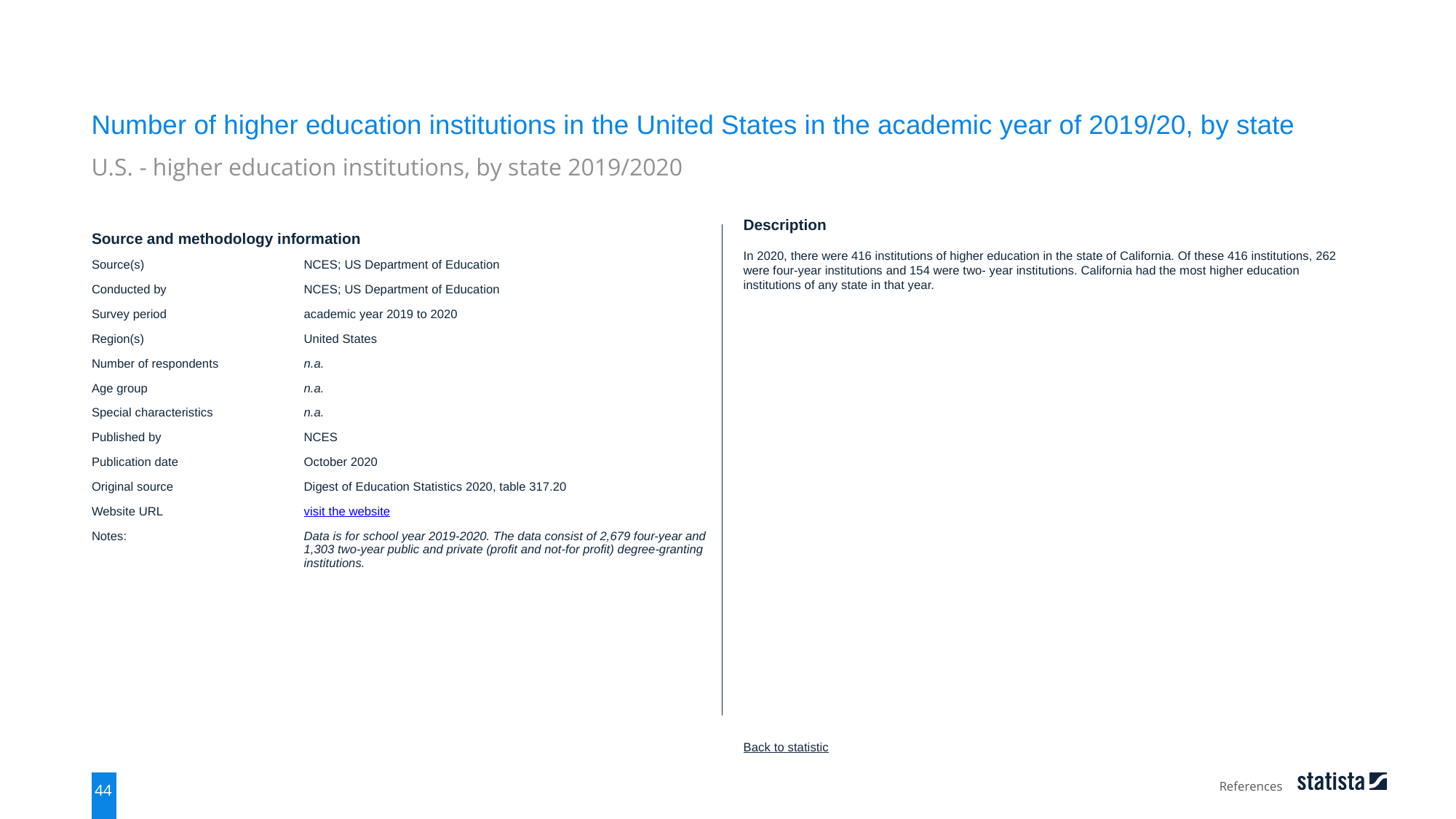

Number of higher education institutions in the United States in the academic year of 2019/20, by state
U.S. - higher education institutions, by state 2019/2020
| Source and methodology information |  |
| --- | --- |
| Source(s) | NCES; US Department of Education |
| Conducted by | NCES; US Department of Education |
| Survey period | academic year 2019 to 2020 |
| Region(s) | United States |
| Number of respondents | n.a. |
| Age group | n.a. |
| Special characteristics | n.a. |
| Published by | NCES |
| Publication date | October 2020 |
| Original source | Digest of Education Statistics 2020, table 317.20 |
| Website URL | visit the website |
| Notes: | Data is for school year 2019-2020. The data consist of 2,679 four-year and 1,303 two-year public and private (profit and not-for profit) degree-granting institutions. |

Description

In 2020, there were 416 institutions of higher education in the state of California. Of these 416 institutions, 262 were four-year institutions and 154 were two- year institutions. California had the most higher education institutions of any state in that year.
Back to statistic
References

44